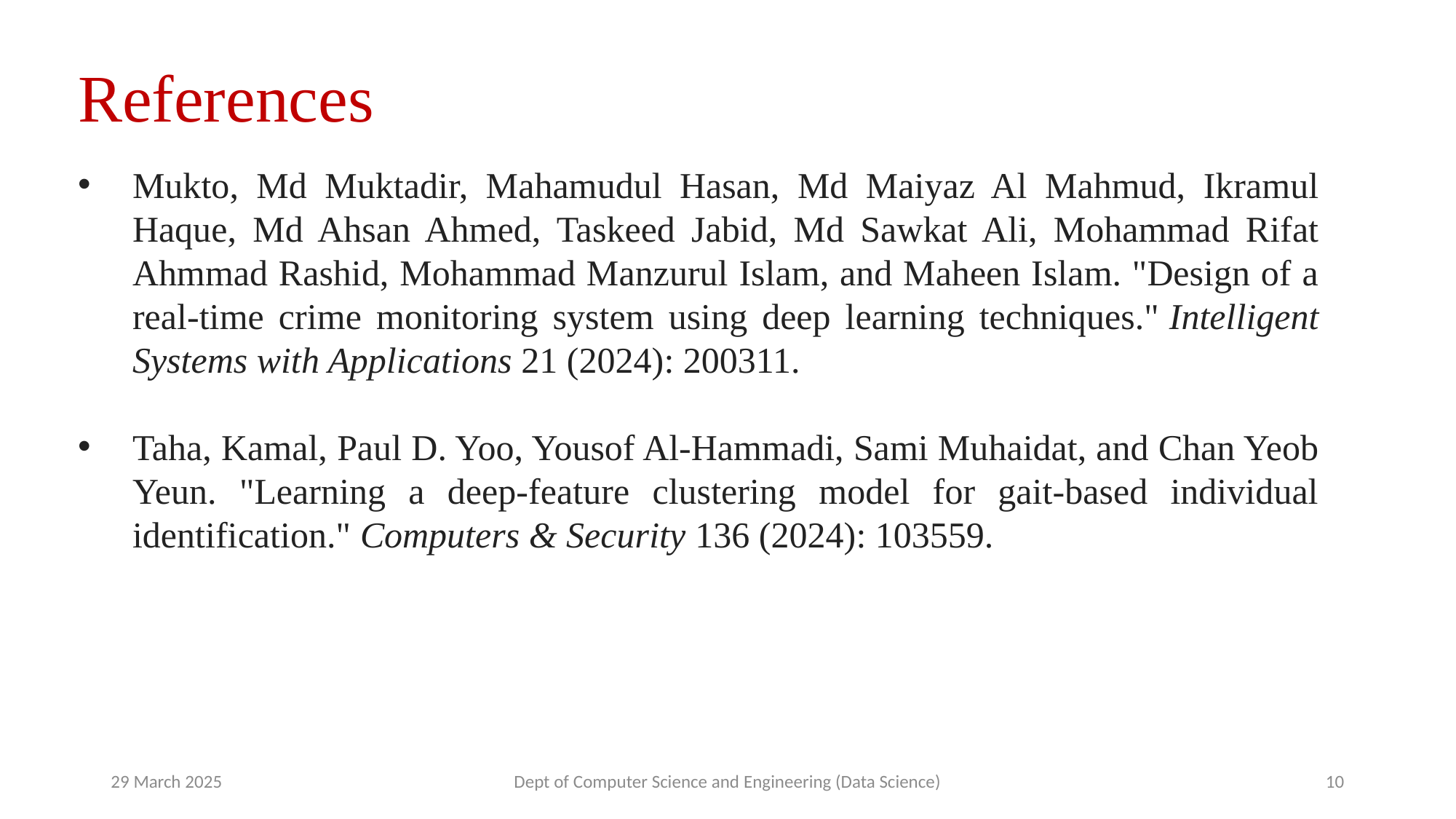

References
Mukto, Md Muktadir, Mahamudul Hasan, Md Maiyaz Al Mahmud, Ikramul Haque, Md Ahsan Ahmed, Taskeed Jabid, Md Sawkat Ali, Mohammad Rifat Ahmmad Rashid, Mohammad Manzurul Islam, and Maheen Islam. "Design of a real-time crime monitoring system using deep learning techniques." Intelligent Systems with Applications 21 (2024): 200311.

Taha, Kamal, Paul D. Yoo, Yousof Al-Hammadi, Sami Muhaidat, and Chan Yeob Yeun. "Learning a deep-feature clustering model for gait-based individual identification." Computers & Security 136 (2024): 103559.
29 March 2025
Dept of Computer Science and Engineering (Data Science)
10